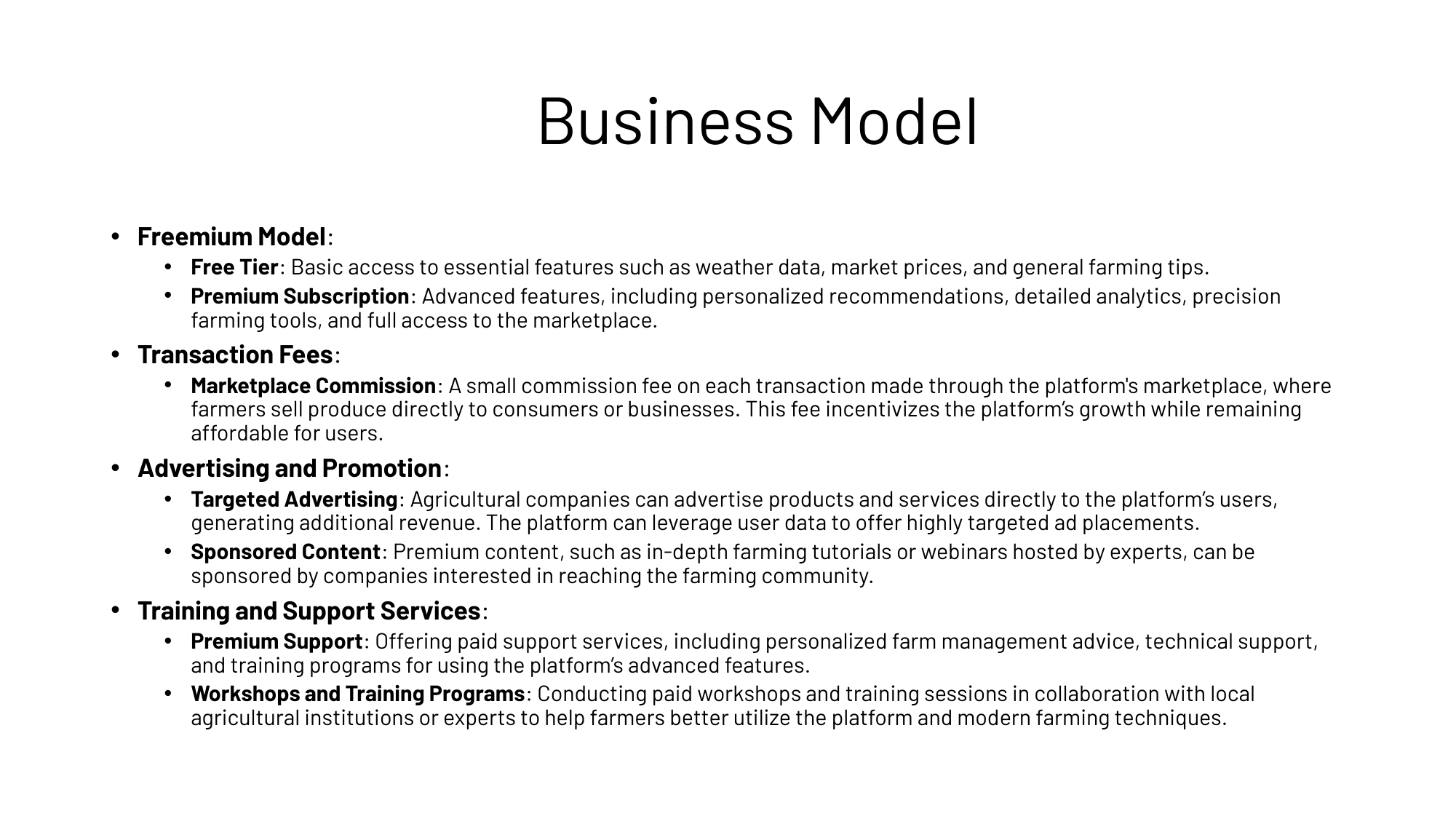

# Business Model
Freemium Model:
Free Tier: Basic access to essential features such as weather data, market prices, and general farming tips.
Premium Subscription: Advanced features, including personalized recommendations, detailed analytics, precision farming tools, and full access to the marketplace.
Transaction Fees:
Marketplace Commission: A small commission fee on each transaction made through the platform's marketplace, where farmers sell produce directly to consumers or businesses. This fee incentivizes the platform’s growth while remaining affordable for users.
Advertising and Promotion:
Targeted Advertising: Agricultural companies can advertise products and services directly to the platform’s users, generating additional revenue. The platform can leverage user data to offer highly targeted ad placements.
Sponsored Content: Premium content, such as in-depth farming tutorials or webinars hosted by experts, can be sponsored by companies interested in reaching the farming community.
Training and Support Services:
Premium Support: Offering paid support services, including personalized farm management advice, technical support, and training programs for using the platform’s advanced features.
Workshops and Training Programs: Conducting paid workshops and training sessions in collaboration with local agricultural institutions or experts to help farmers better utilize the platform and modern farming techniques.